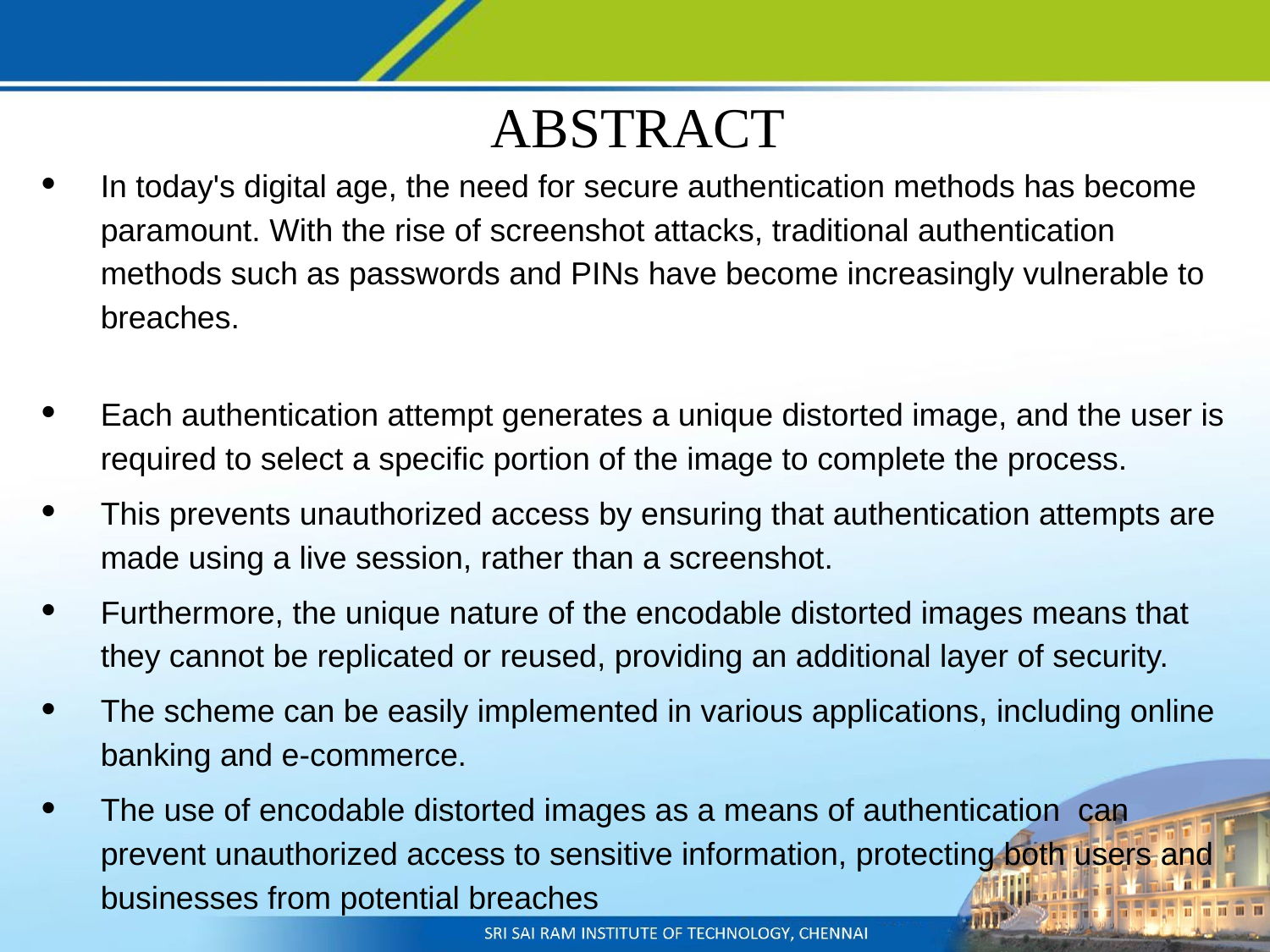

# ABSTRACT
In today's digital age, the need for secure authentication methods has become paramount. With the rise of screenshot attacks, traditional authentication methods such as passwords and PINs have become increasingly vulnerable to breaches.

Each authentication attempt generates a unique distorted image, and the user is required to select a specific portion of the image to complete the process.
This prevents unauthorized access by ensuring that authentication attempts are made using a live session, rather than a screenshot.
Furthermore, the unique nature of the encodable distorted images means that they cannot be replicated or reused, providing an additional layer of security.
The scheme can be easily implemented in various applications, including online banking and e-commerce.
The use of encodable distorted images as a means of authentication  can prevent unauthorized access to sensitive information, protecting both users and businesses from potential breaches